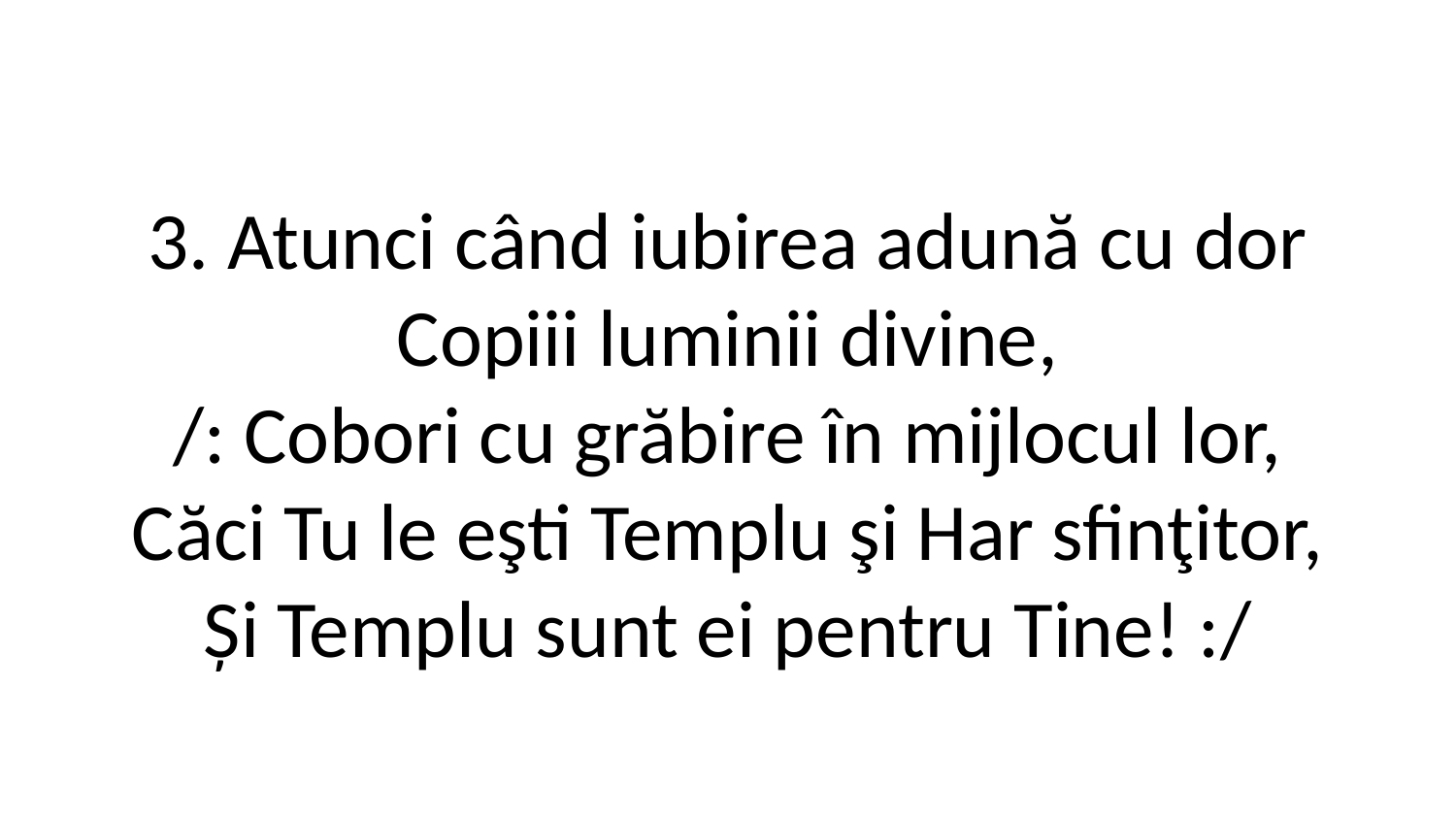

3. Atunci când iubirea adună cu dor
Copiii luminii divine,
/: Cobori cu grăbire în mijlocul lor,
Căci Tu le eşti Templu şi Har sfinţitor,
Și Templu sunt ei pentru Tine! :/